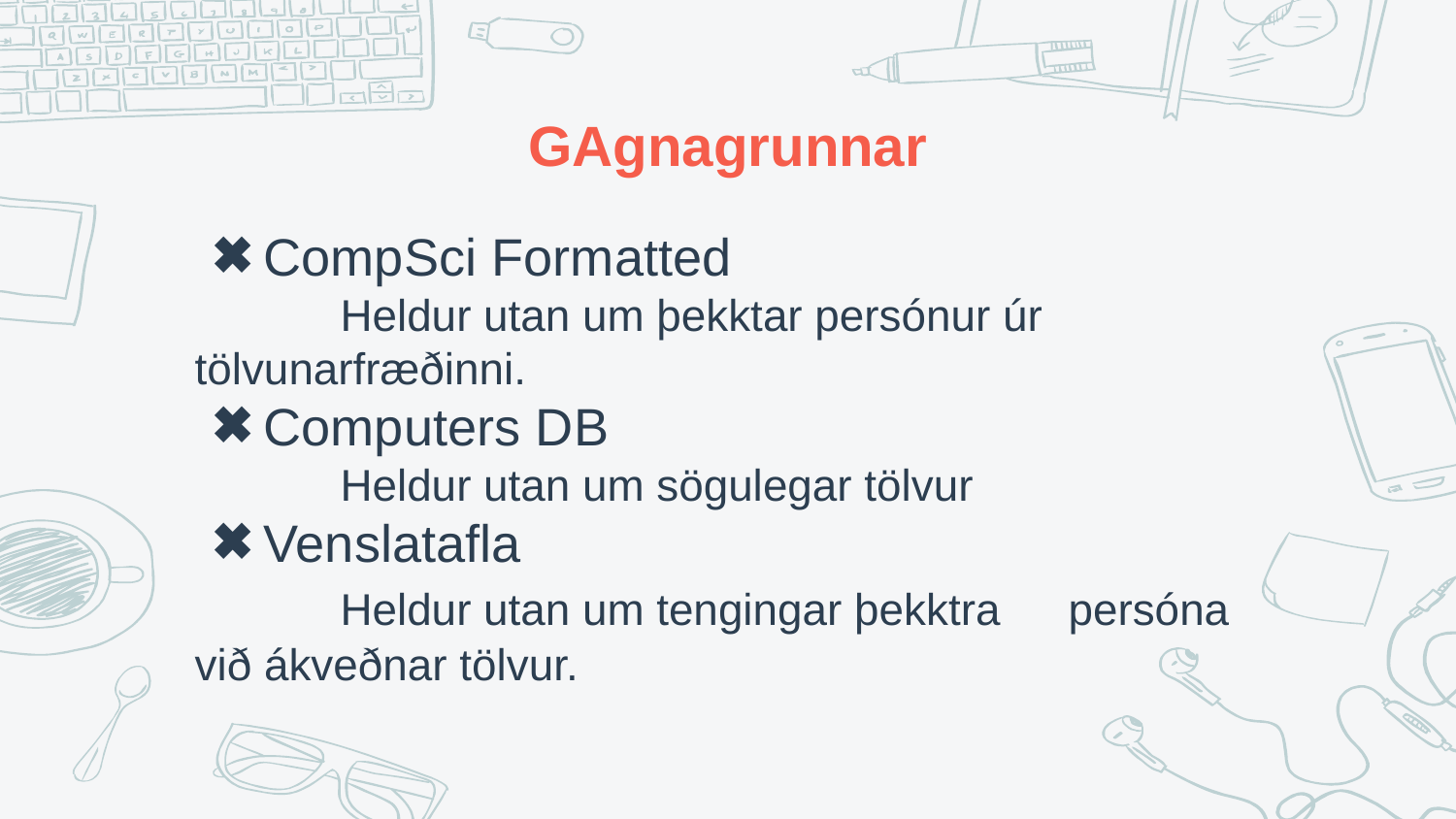

# GAgnagrunnar
CompSci Formatted
	Heldur utan um þekktar persónur úr 	tölvunarfræðinni.
Computers DB
	Heldur utan um sögulegar tölvur
Venslatafla
	Heldur utan um tengingar þekktra 	persóna við ákveðnar tölvur.